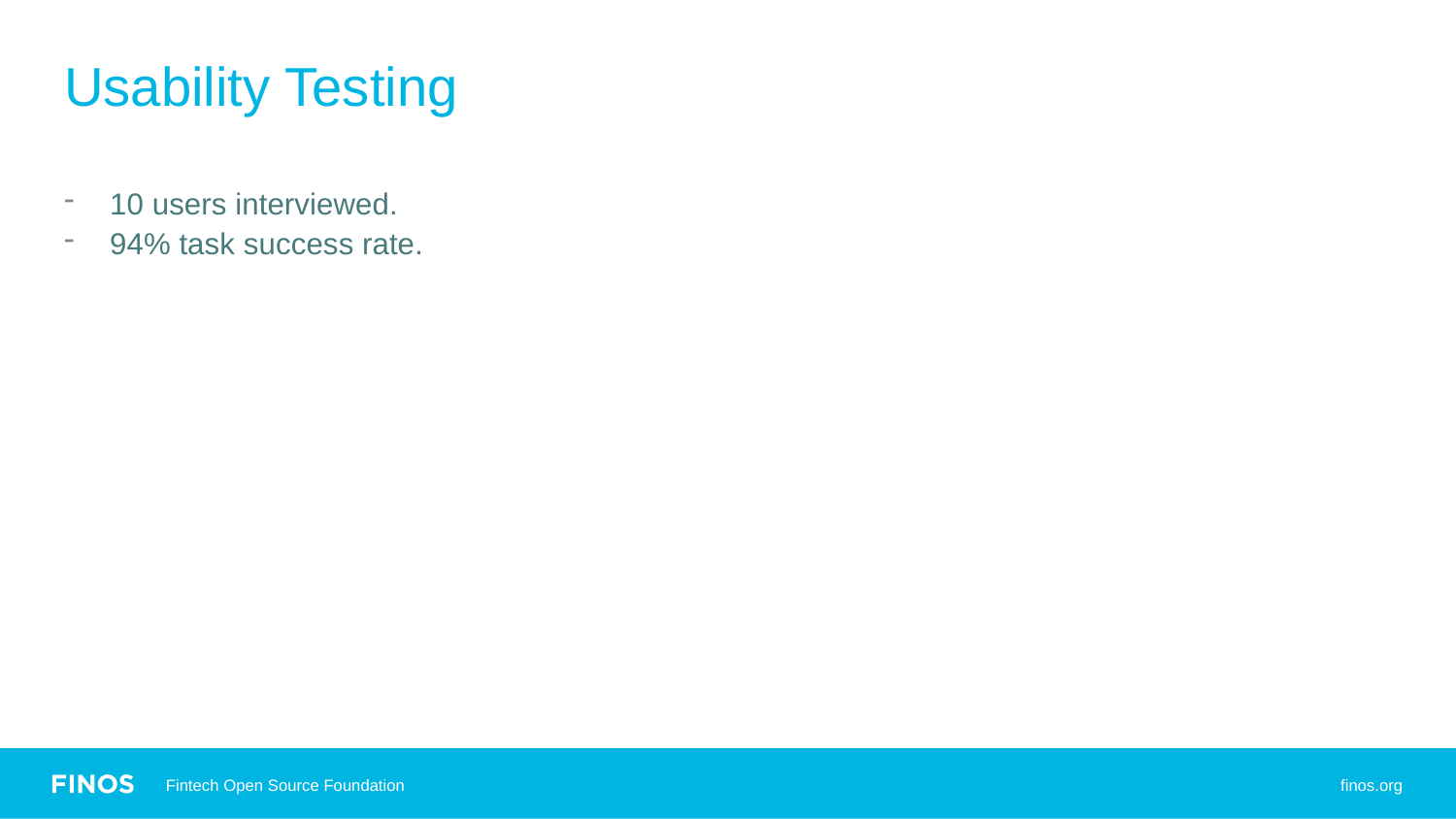

# Usability Testing
10 users interviewed.
94% task success rate.